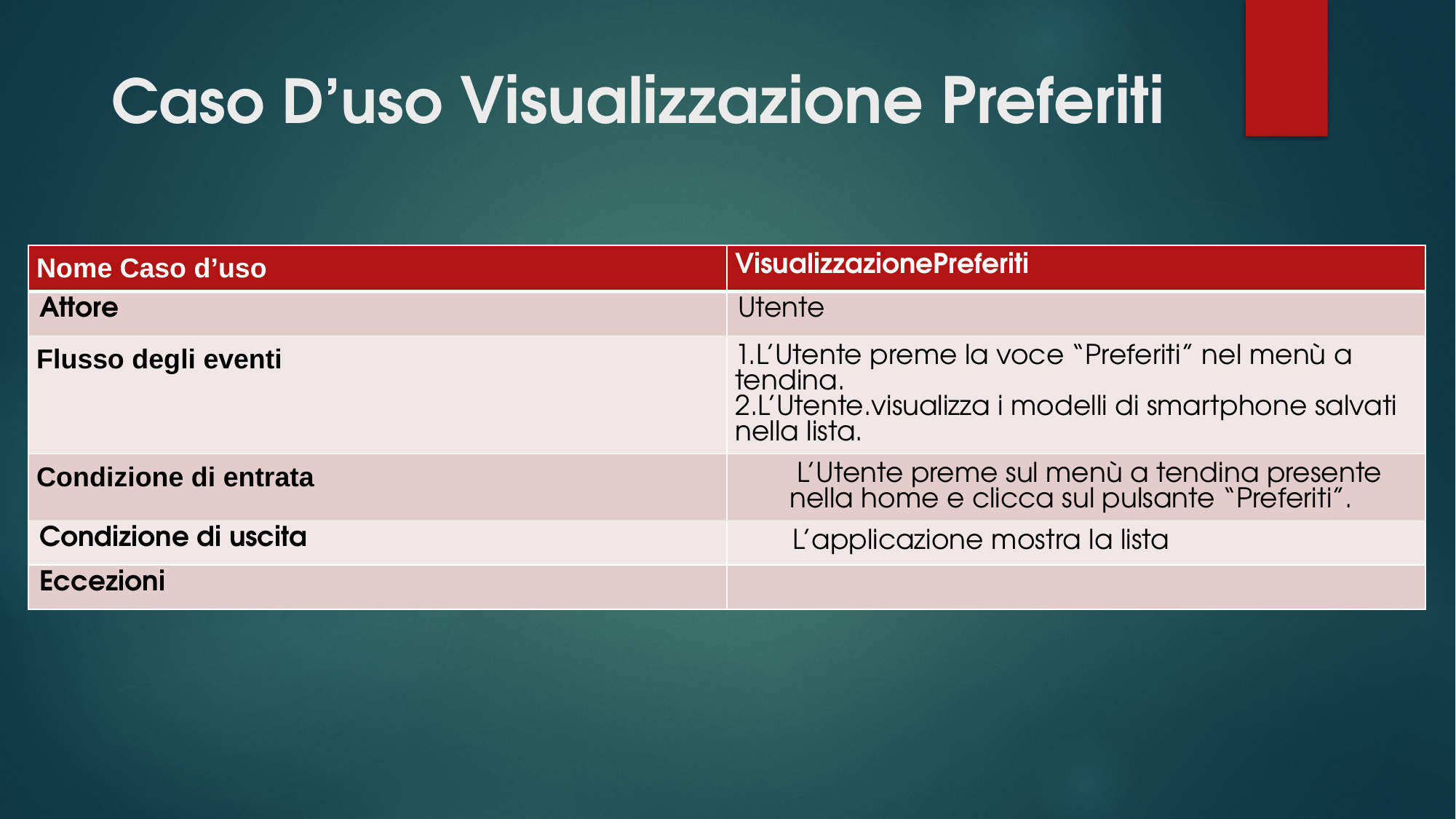

# Caso D’uso Visualizzazione Preferiti
| Nome Caso d’uso | VisualizzazionePreferiti |
| --- | --- |
| Attore | Utente |
| Flusso degli eventi | L’Utente preme la voce “Preferiti” nel menù a tendina. L’Utente.visualizza i modelli di smartphone salvati nella lista. |
| Condizione di entrata | L’Utente preme sul menù a tendina presente nella home e clicca sul pulsante “Preferiti”. |
| Condizione di uscita | L’applicazione mostra la lista |
| Eccezioni |  |